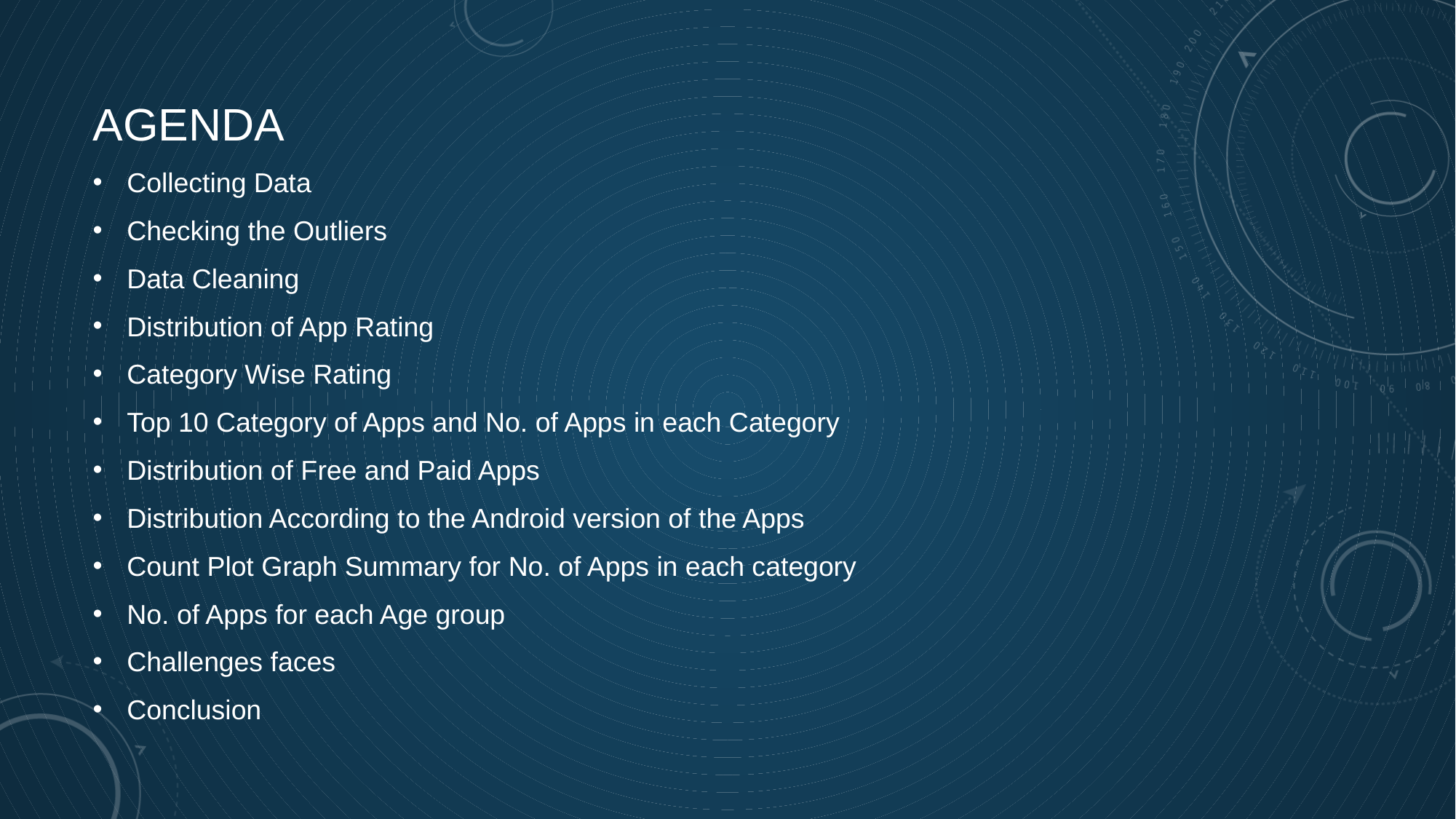

# AGENDA
Collecting Data
Checking the Outliers
Data Cleaning
Distribution of App Rating
Category Wise Rating
Top 10 Category of Apps and No. of Apps in each Category
Distribution of Free and Paid Apps
Distribution According to the Android version of the Apps
Count Plot Graph Summary for No. of Apps in each category
No. of Apps for each Age group
Challenges faces
Conclusion